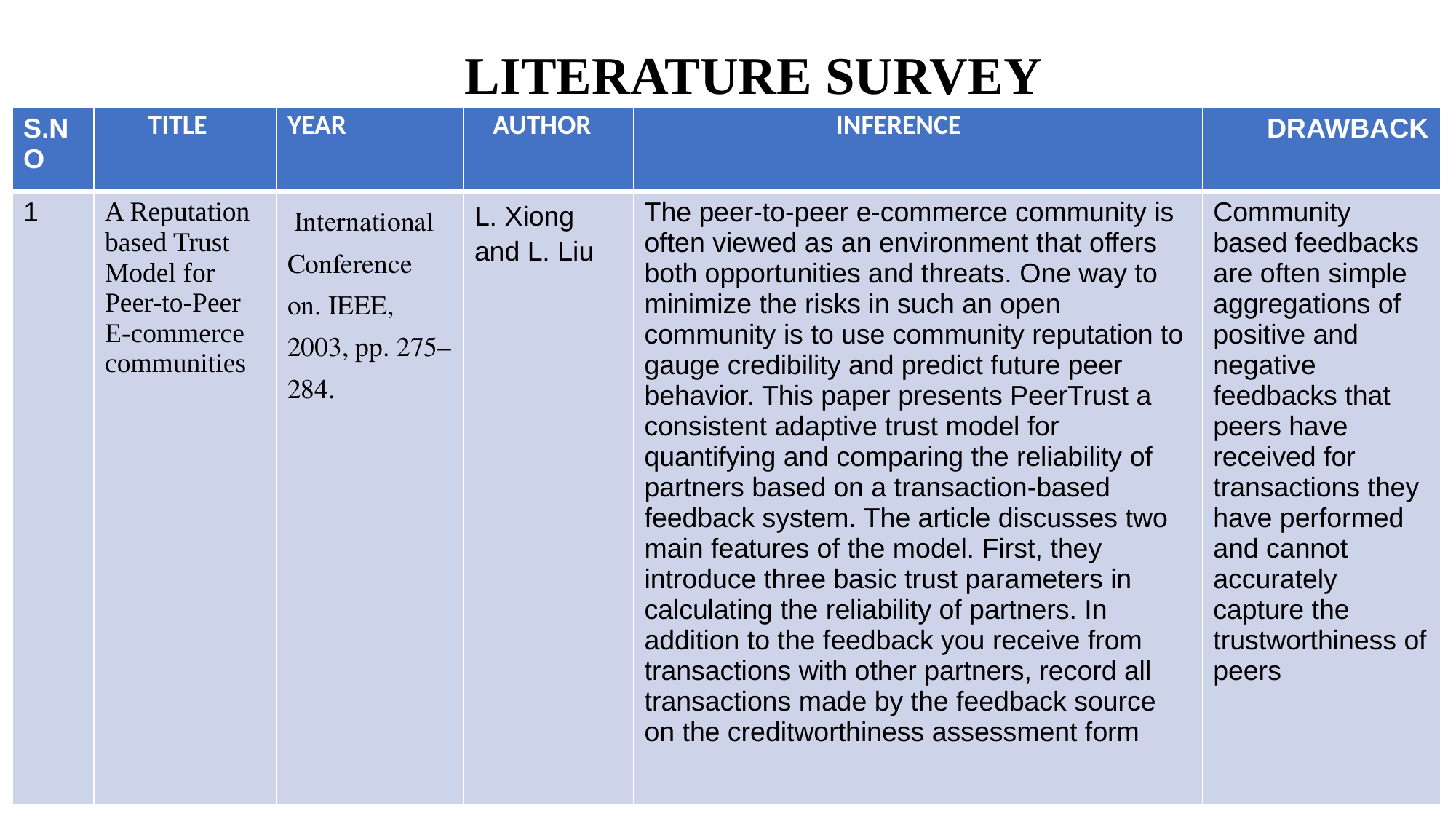

# LITERATURE SURVEY
| S.NO | TITLE | YEAR | AUTHOR | INFERENCE | DRAWBACK |
| --- | --- | --- | --- | --- | --- |
| 1 | A Reputation based Trust Model for Peer-to-Peer E-commerce communities | International Conference on. IEEE, 2003, pp. 275–284. | L. Xiong and L. Liu | The peer-to-peer e-commerce community is often viewed as an environment that offers both opportunities and threats. One way to minimize the risks in such an open community is to use community reputation to gauge credibility and predict future peer behavior. This paper presents PeerTrust a consistent adaptive trust model for quantifying and comparing the reliability of partners based on a transaction-based feedback system. The article discusses two main features of the model. First, they introduce three basic trust parameters in calculating the reliability of partners. In addition to the feedback you receive from transactions with other partners, record all transactions made by the feedback source on the creditworthiness assessment form | Community based feedbacks are often simple aggregations of positive and negative feedbacks that peers have received for transactions they have performed and cannot accurately capture the trustworthiness of peers |